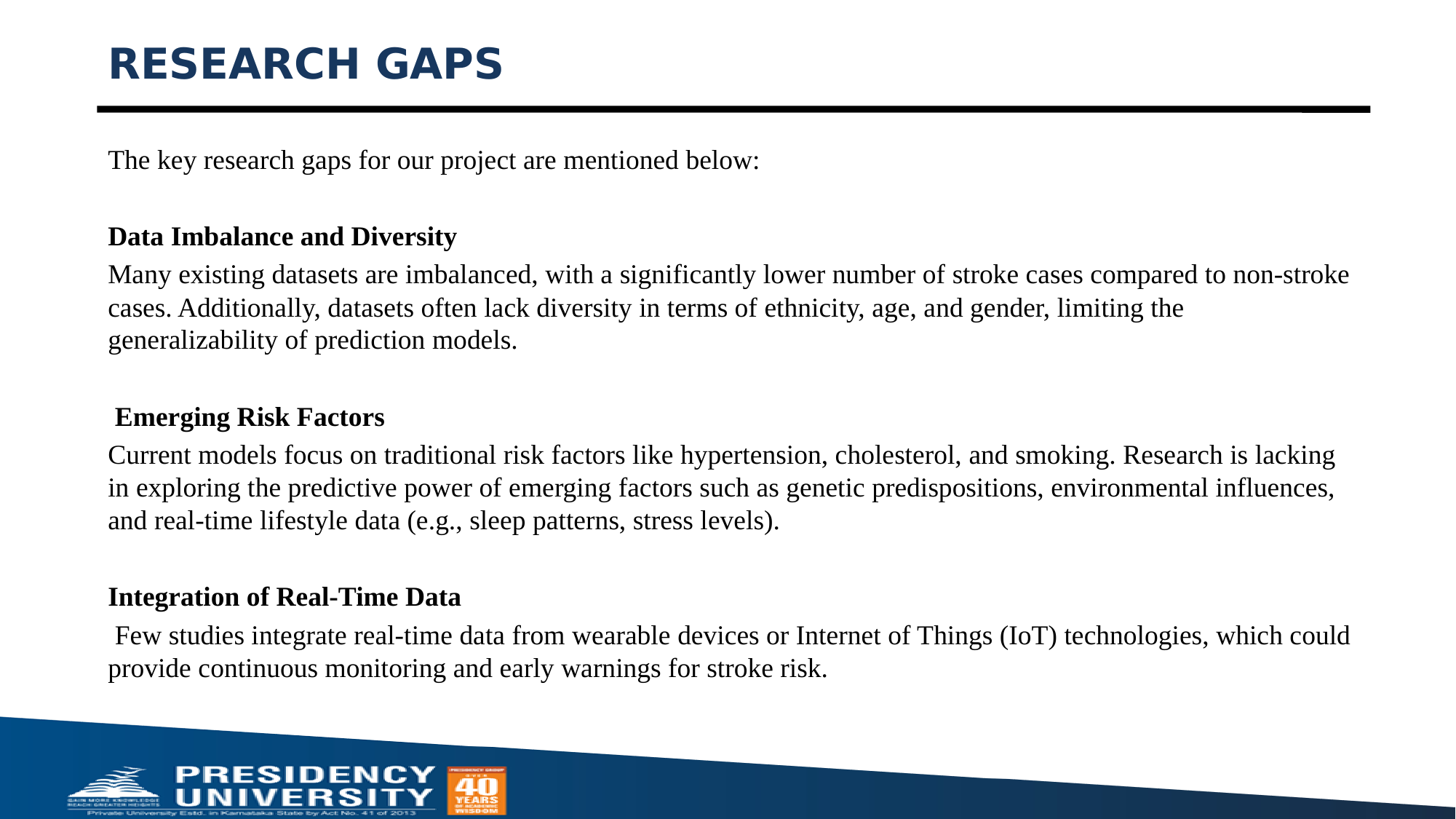

# RESEARCH GAPS
The key research gaps for our project are mentioned below:

Data Imbalance and Diversity
Many existing datasets are imbalanced, with a significantly lower number of stroke cases compared to non-stroke cases. Additionally, datasets often lack diversity in terms of ethnicity, age, and gender, limiting the generalizability of prediction models.

 Emerging Risk Factors
Current models focus on traditional risk factors like hypertension, cholesterol, and smoking. Research is lacking in exploring the predictive power of emerging factors such as genetic predispositions, environmental influences, and real-time lifestyle data (e.g., sleep patterns, stress levels).

Integration of Real-Time Data
 Few studies integrate real-time data from wearable devices or Internet of Things (IoT) technologies, which could provide continuous monitoring and early warnings for stroke risk.